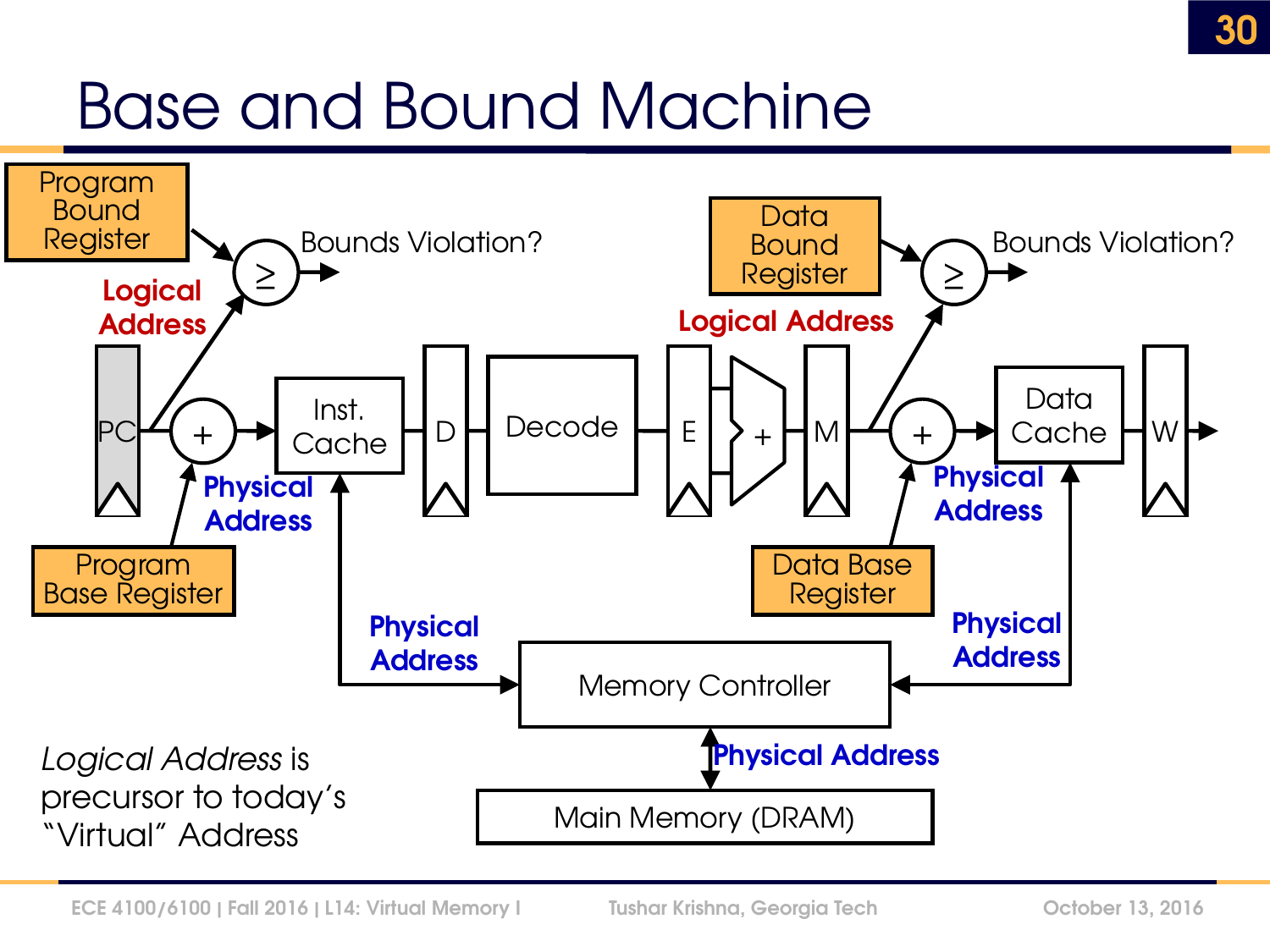

30
# Base and Bound Machine
Program Bound Register
Data Bound Register
Bounds Violation?
Bounds Violation?

≥

≥
Logical Address

Logical Address

PC

D

E

M

W

Decode

Data Cache
Inst. Cache

+
+
+

Physical Address
Physical Address

Program Base Register
Data Base Register
Physical Address
Physical Address
Memory Controller

Physical Address
Logical Address is precursor to today’s “Virtual” Address
Main Memory (DRAM)
ECE 4100/6100 | Fall 2016 | L14: Virtual Memory I                Tushar Krishna, Georgia Tech
October 13, 2016